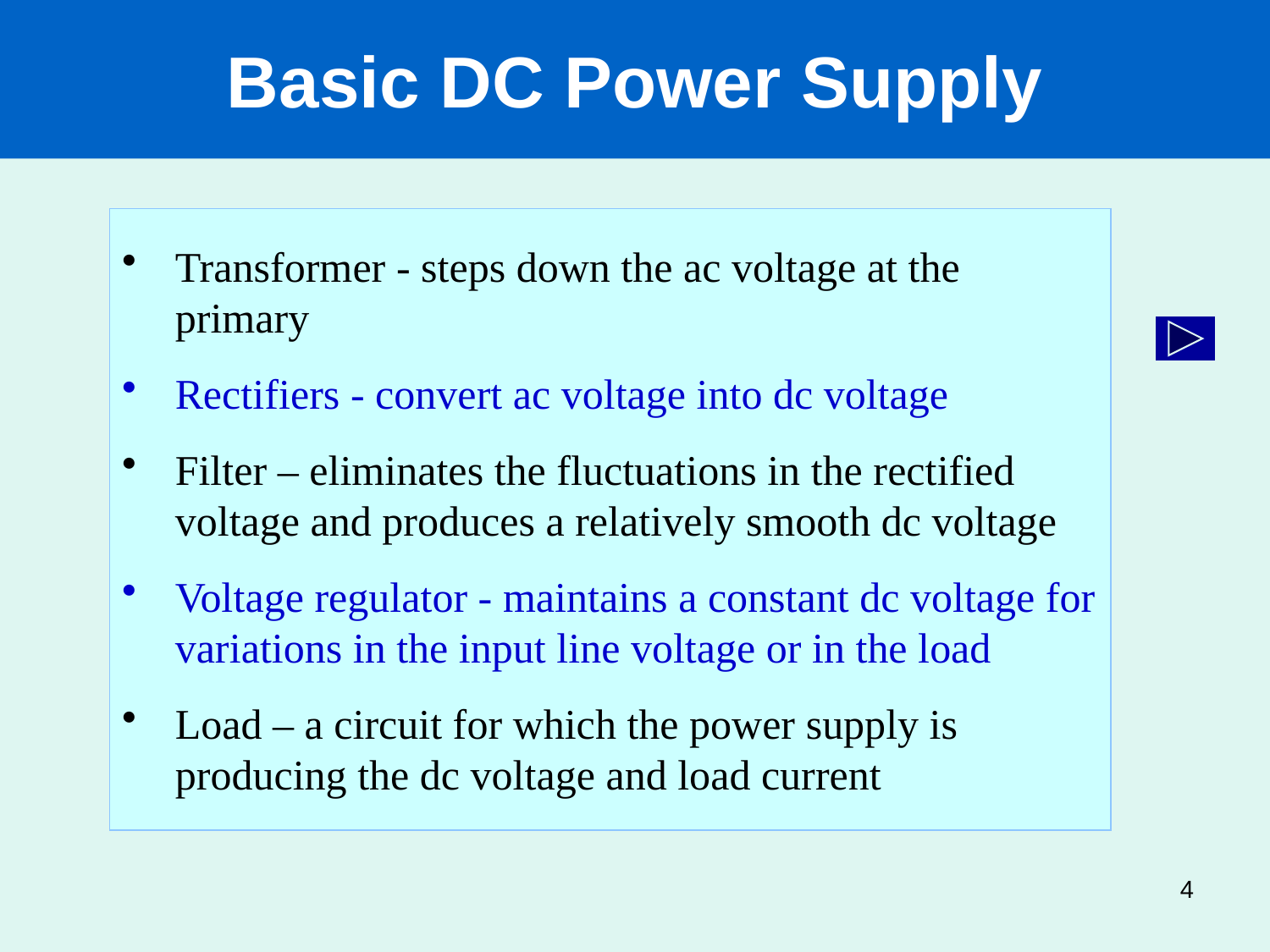

Basic DC Power Supply

Transformer - steps down the ac voltage at the primary

Rectifiers - convert ac voltage into dc voltage

Filter – eliminates the fluctuations in the rectified voltage and produces a relatively smooth dc voltage

Voltage regulator - maintains a constant dc voltage for variations in the input line voltage or in the load

Load – a circuit for which the power supply is producing the dc voltage and load current

4